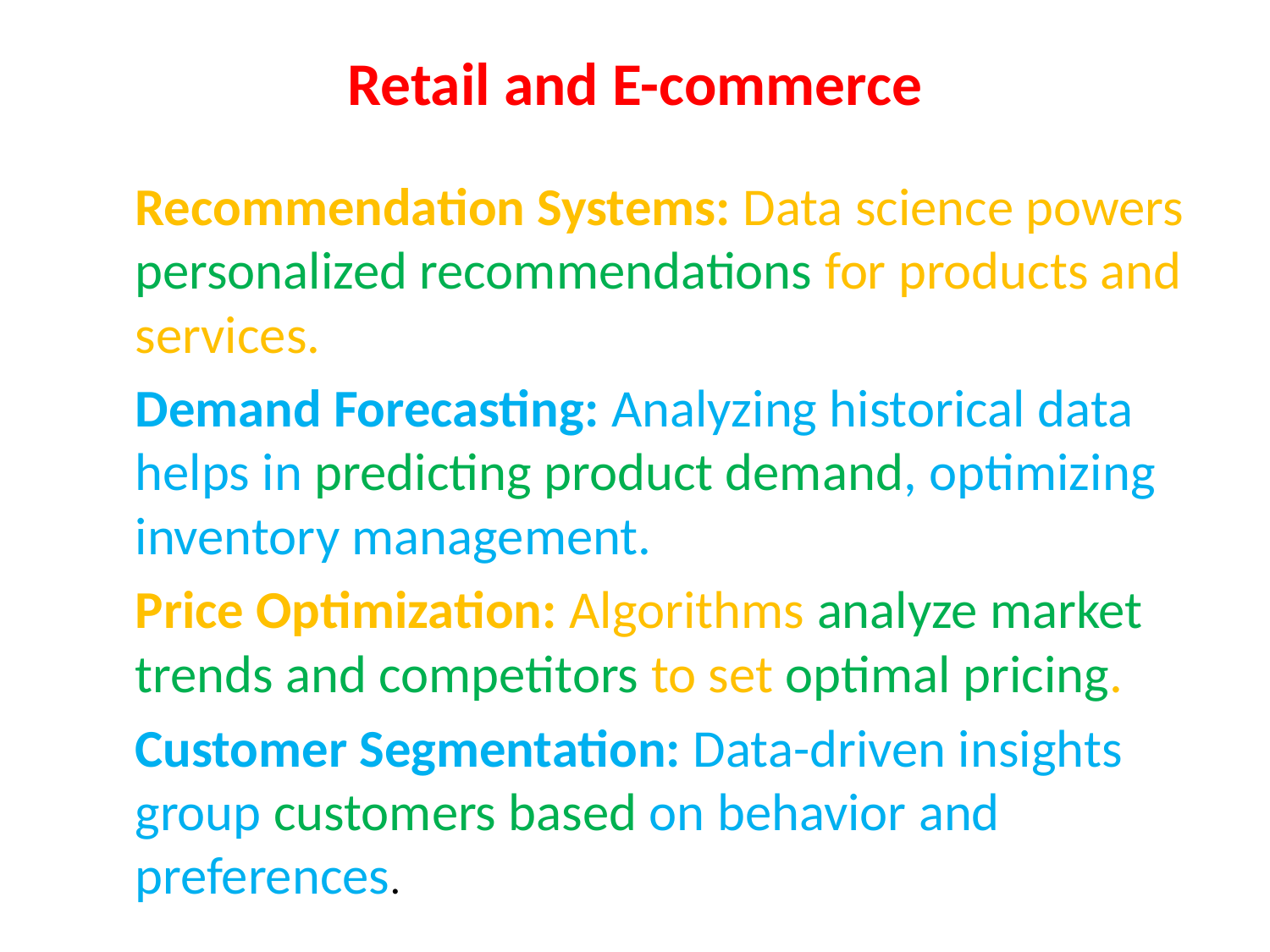

# Retail and E-commerce
Recommendation Systems: Data science powers personalized recommendations for products and services.
Demand Forecasting: Analyzing historical data helps in predicting product demand, optimizing inventory management.
Price Optimization: Algorithms analyze market trends and competitors to set optimal pricing.
Customer Segmentation: Data-driven insights group customers based on behavior and preferences.